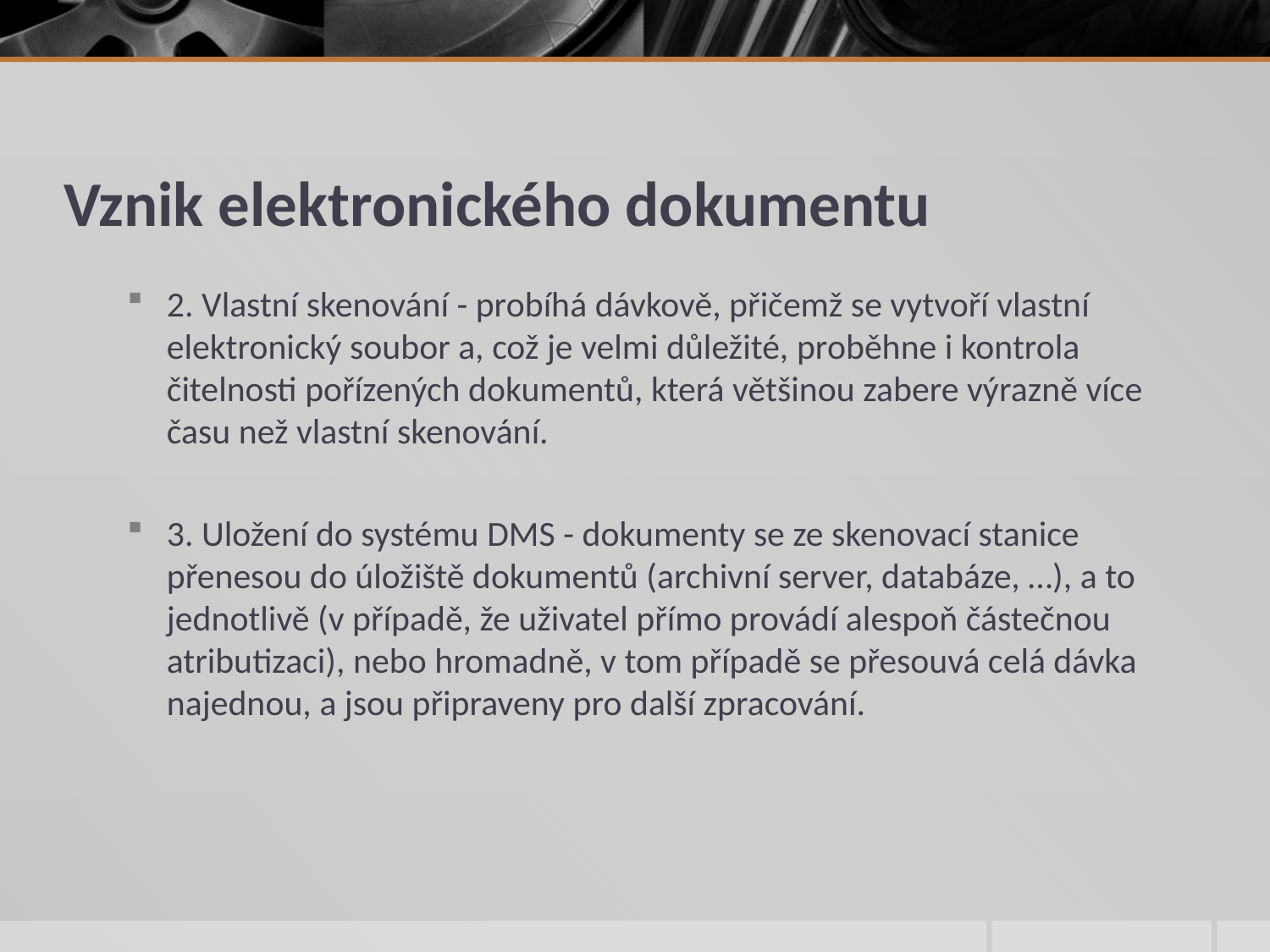

# Vznik elektronického dokumentu
2. Vlastní skenování - probíhá dávkově, přičemž se vytvoří vlastní elektronický soubor a, což je velmi důležité, proběhne i kontrola čitelnosti pořízených dokumentů, která většinou zabere výrazně více času než vlastní skenování.
3. Uložení do systému DMS - dokumenty se ze skenovací stanice přenesou do úložiště dokumentů (archivní server, databáze, …), a to jednotlivě (v případě, že uživatel přímo provádí alespoň částečnou atributizaci), nebo hromadně, v tom případě se přesouvá celá dávka najednou, a jsou připraveny pro další zpracování.